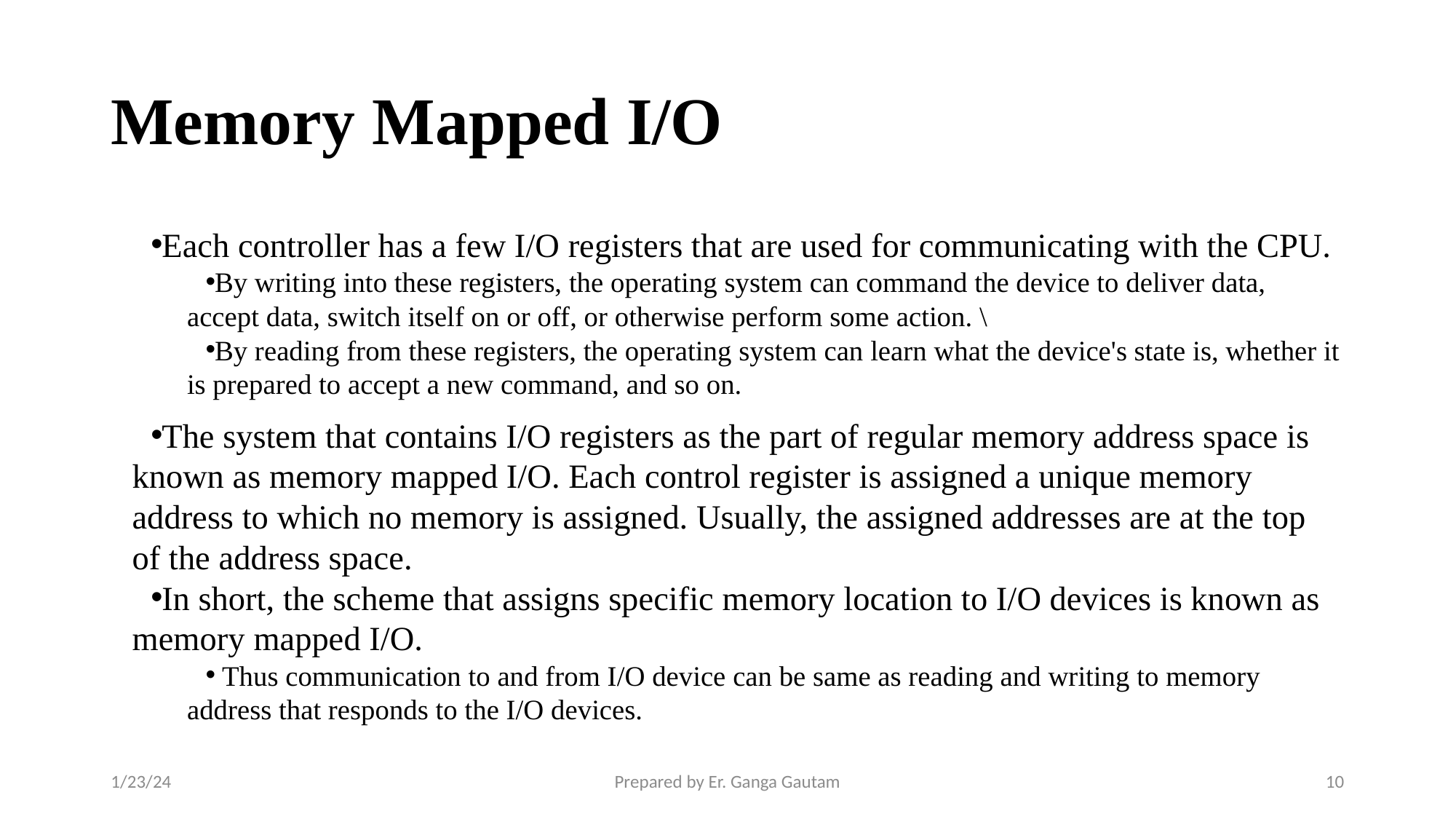

# Memory Mapped I/O
Each controller has a few I/O registers that are used for communicating with the CPU.
By writing into these registers, the operating system can command the device to deliver data, accept data, switch itself on or off, or otherwise perform some action. \
By reading from these registers, the operating system can learn what the device's state is, whether it is prepared to accept a new command, and so on.
The system that contains I/O registers as the part of regular memory address space is known as memory mapped I/O. Each control register is assigned a unique memory address to which no memory is assigned. Usually, the assigned addresses are at the top of the address space.
In short, the scheme that assigns specific memory location to I/O devices is known as memory mapped I/O.
 Thus communication to and from I/O device can be same as reading and writing to memory address that responds to the I/O devices.

1/23/24
Prepared by Er. Ganga Gautam
10